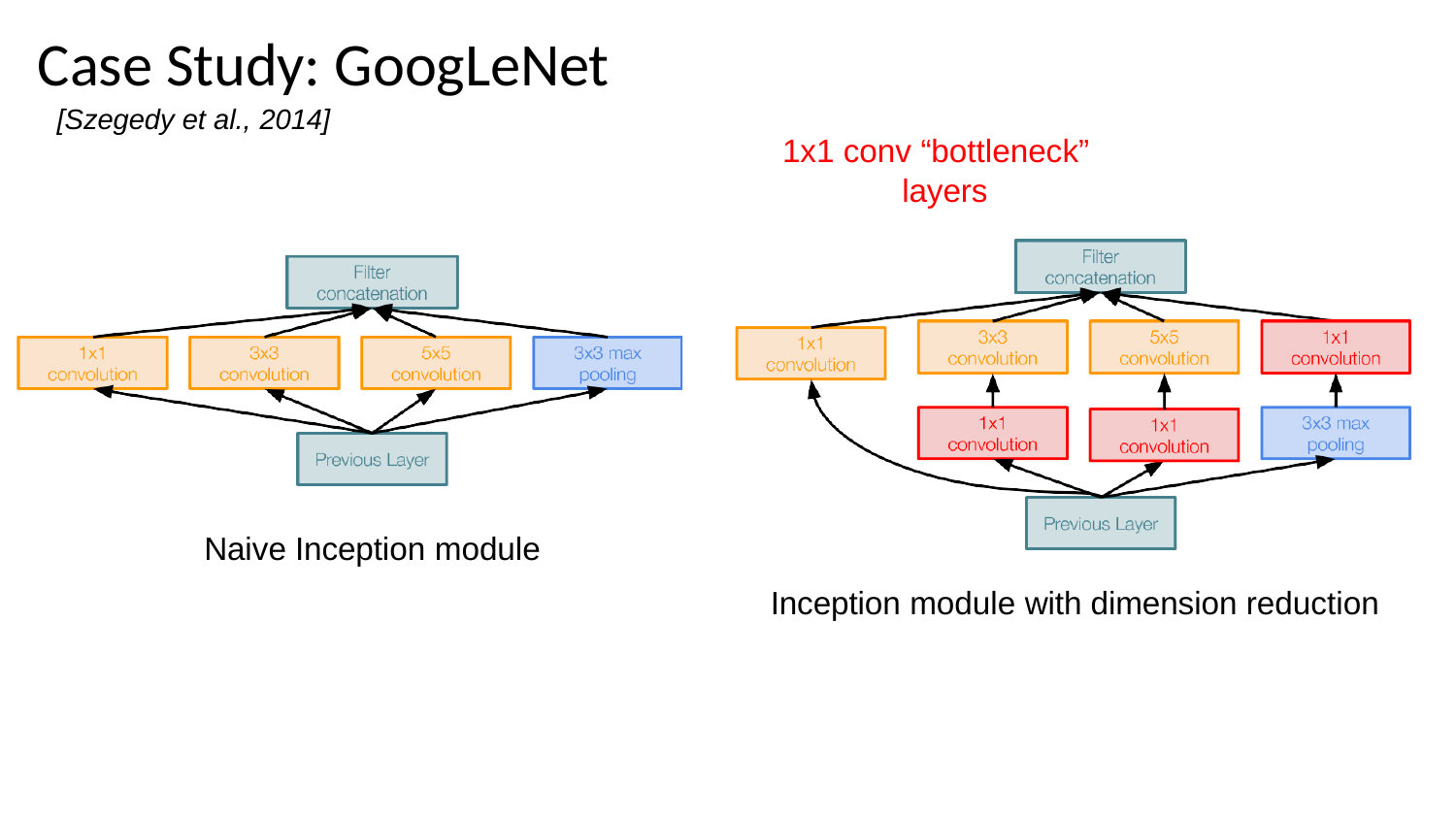

Case Study: GoogLeNet
#
[Szegedy et al., 2014]
1x1 conv “bottleneck”  layers

Naive Inception module
Inception module with dimension reduction